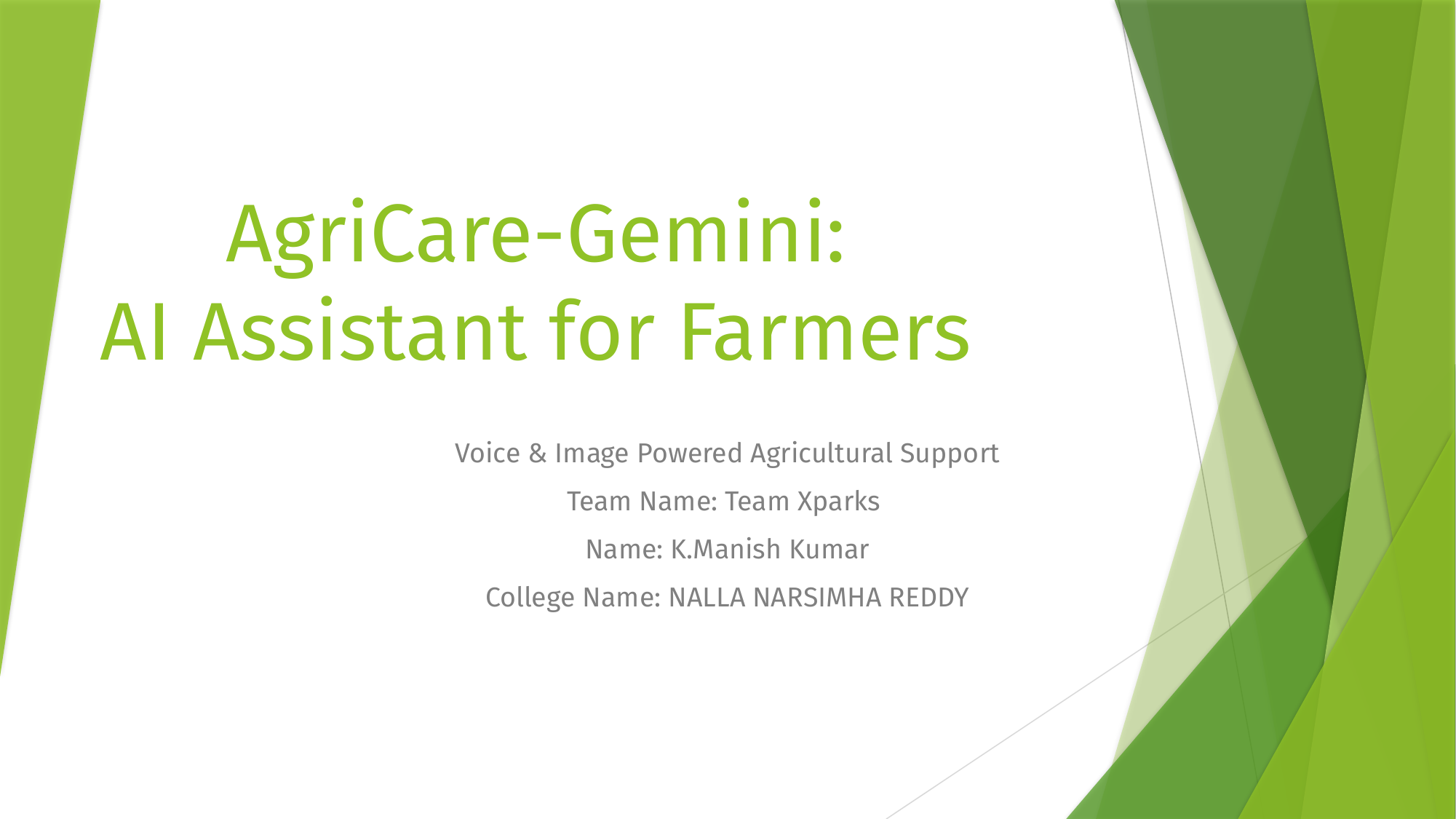

# AgriCare-Gemini: AI Assistant for Farmers
Voice & Image Powered Agricultural Support
Team Name: Team Xparks
Name: K.Manish Kumar
College Name: NALLA NARSIMHA REDDY